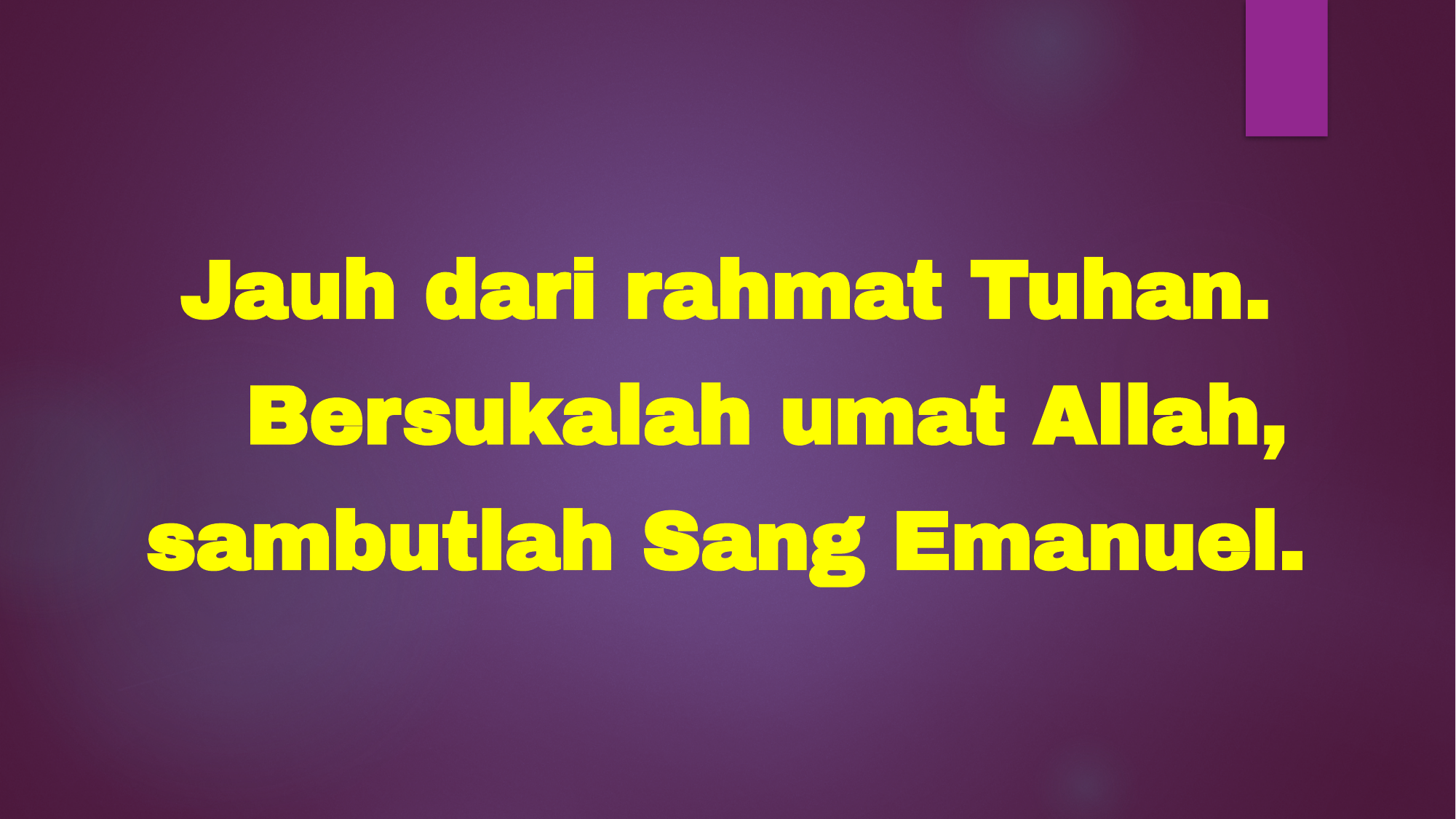

Jauh dari rahmat Tuhan.
	Bersukalah umat Allah,
sambutlah Sang Emanuel.